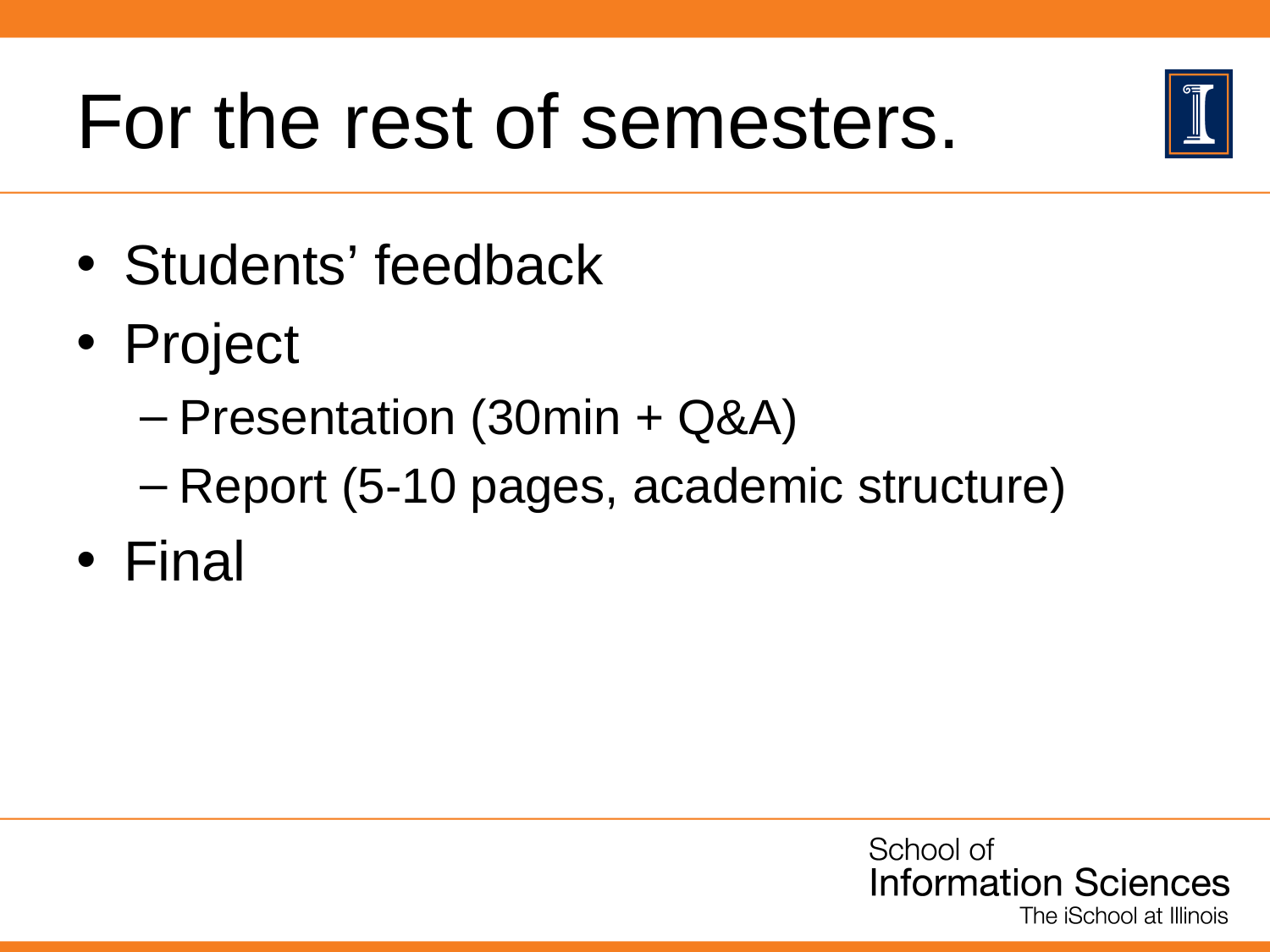

# For the rest of semesters.
Students’ feedback
Project
Presentation (30min + Q&A)
Report (5-10 pages, academic structure)
Final